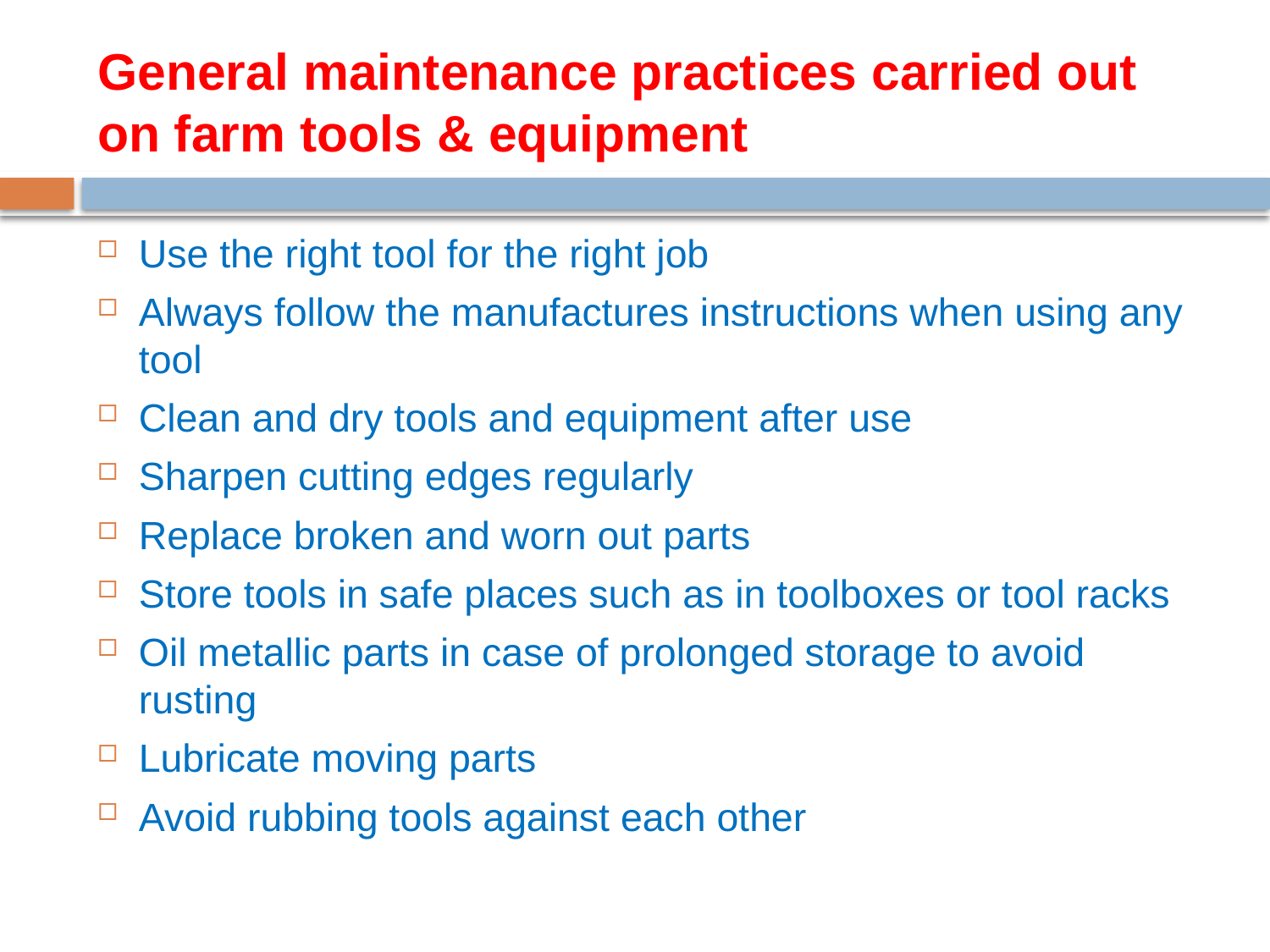

# General maintenance practices carried out on farm tools & equipment
Use the right tool for the right job
Always follow the manufactures instructions when using any tool
Clean and dry tools and equipment after use
Sharpen cutting edges regularly
Replace broken and worn out parts
Store tools in safe places such as in toolboxes or tool racks
Oil metallic parts in case of prolonged storage to avoid rusting
Lubricate moving parts
Avoid rubbing tools against each other